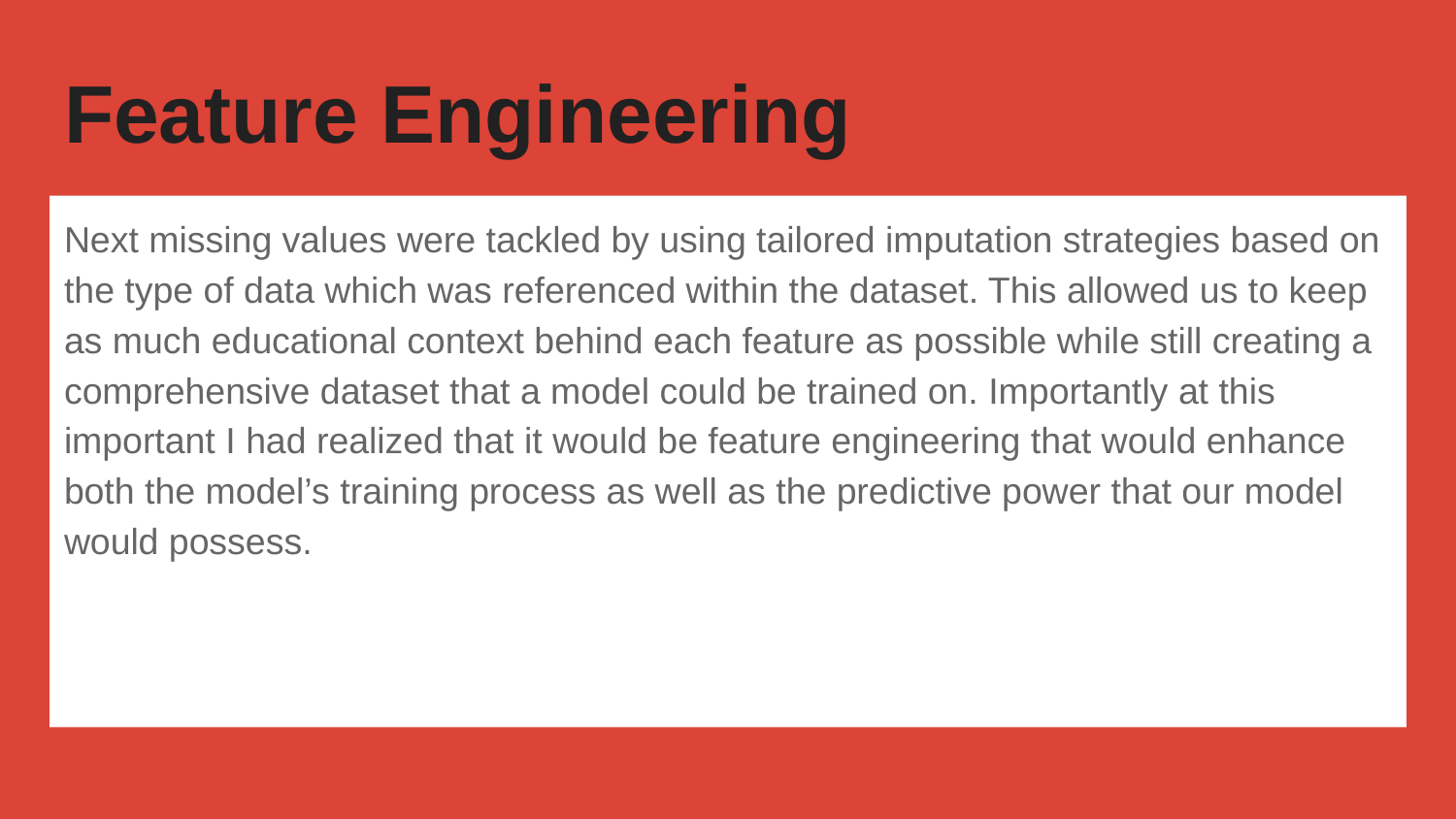

# Feature Engineering
Next missing values were tackled by using tailored imputation strategies based on the type of data which was referenced within the dataset. This allowed us to keep as much educational context behind each feature as possible while still creating a comprehensive dataset that a model could be trained on. Importantly at this important I had realized that it would be feature engineering that would enhance both the model’s training process as well as the predictive power that our model would possess.